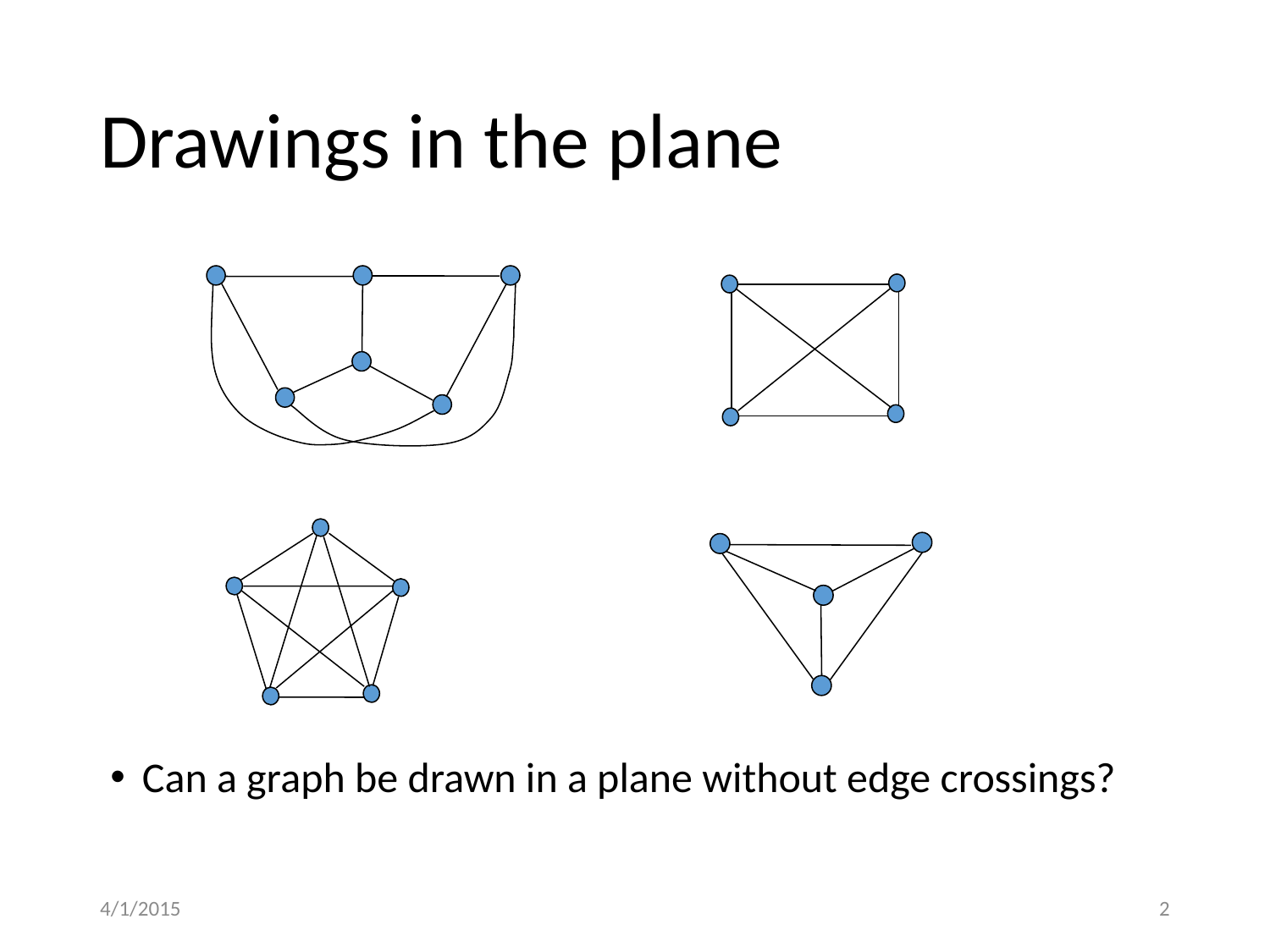

# Drawings in the plane

Can a graph be drawn in a plane without edge crossings?
4/1/2015
2